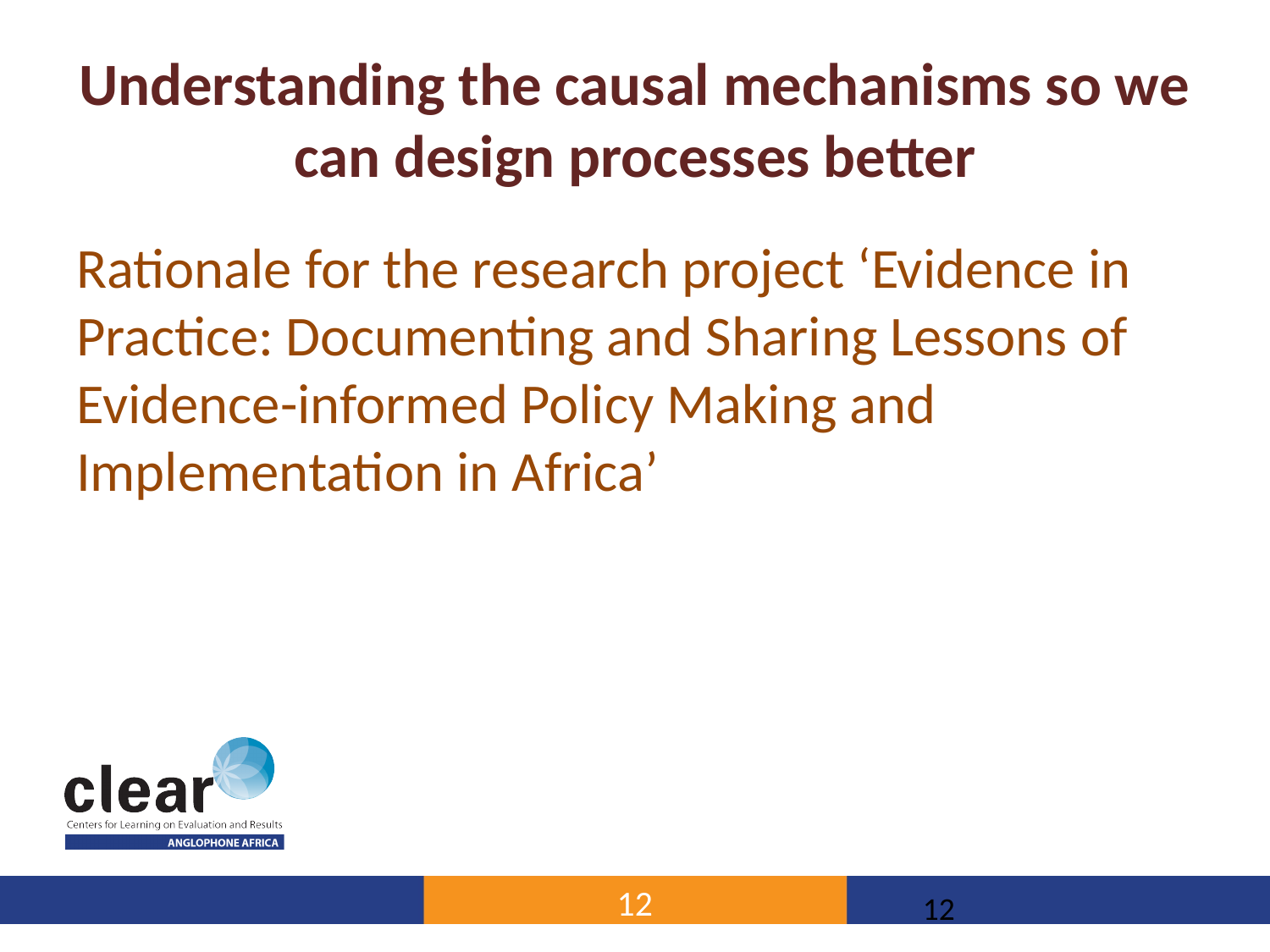

# Understanding the causal mechanisms so we can design processes better
Rationale for the research project ‘Evidence in Practice: Documenting and Sharing Lessons of Evidence-informed Policy Making and Implementation in Africa’
12